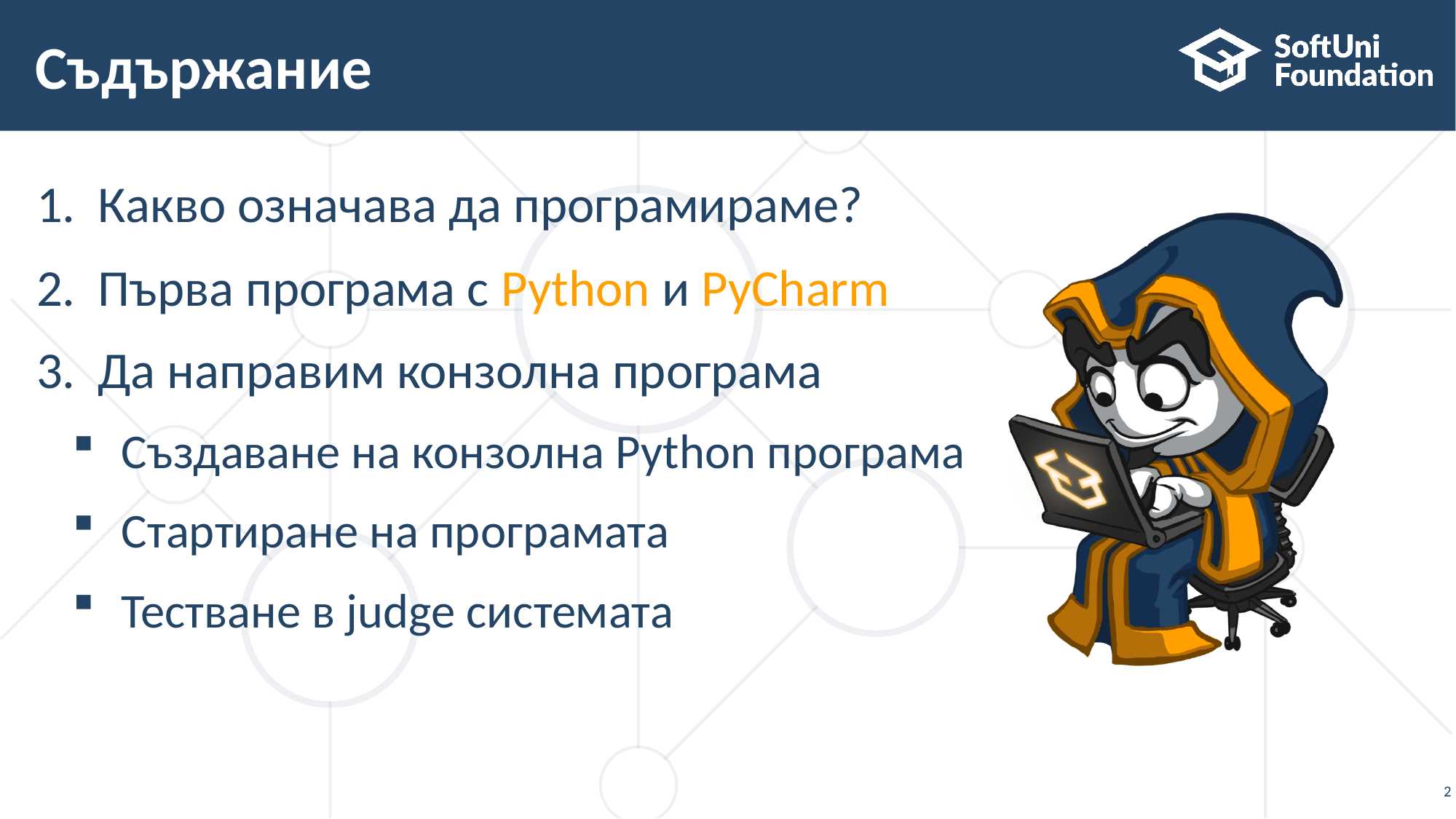

# Съдържание
Какво означава да програмираме?
Първа програма с Python и PyCharm
Да направим конзолна програма
Създаване на конзолна Python програма
Стартиране на програмата
Тестване в judge системата
2